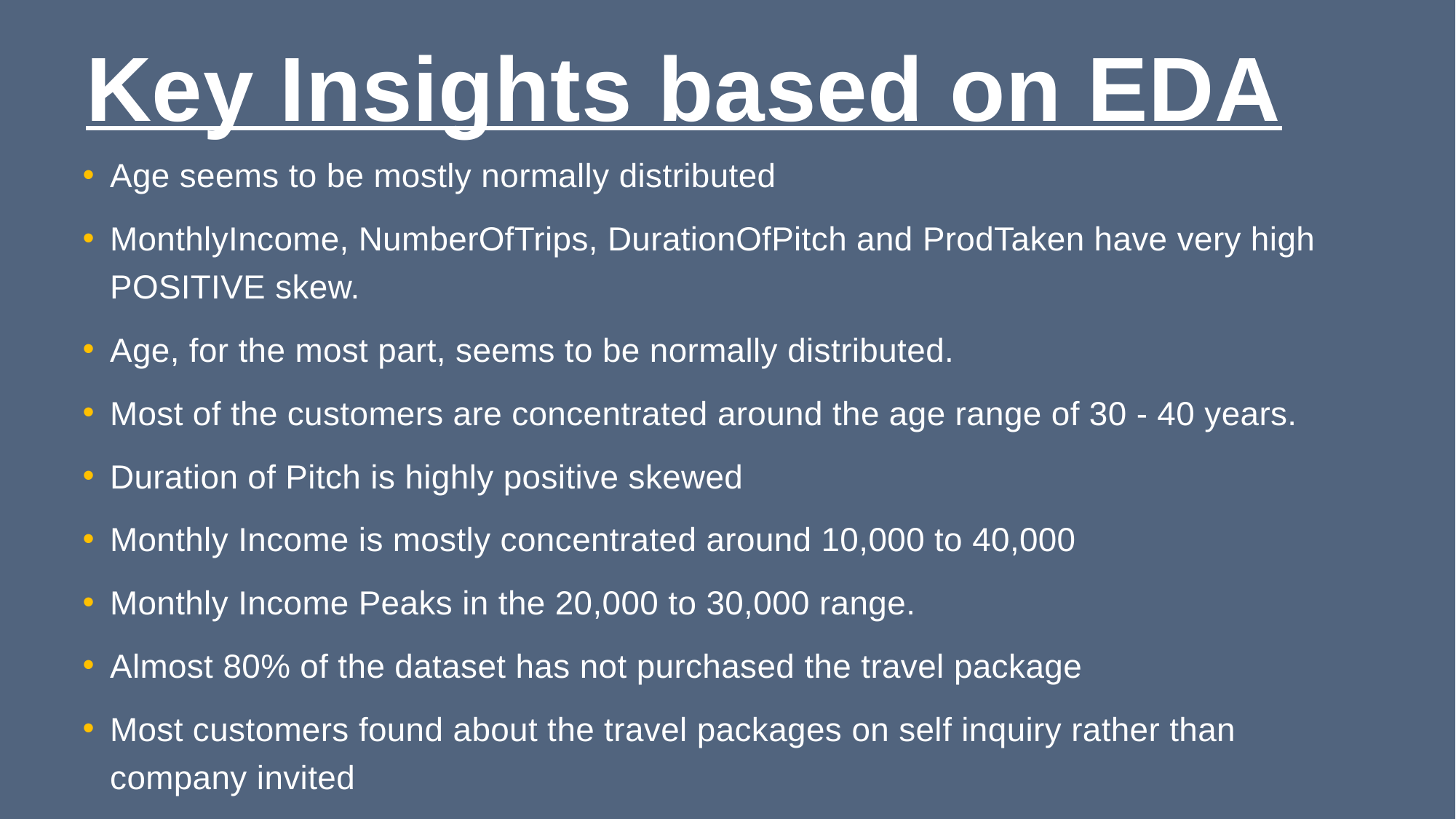

# Key Insights based on EDA
Age seems to be mostly normally distributed
MonthlyIncome, NumberOfTrips, DurationOfPitch and ProdTaken have very high POSITIVE skew.
Age, for the most part, seems to be normally distributed.
Most of the customers are concentrated around the age range of 30 - 40 years.
Duration of Pitch is highly positive skewed
Monthly Income is mostly concentrated around 10,000 to 40,000
Monthly Income Peaks in the 20,000 to 30,000 range.
Almost 80% of the dataset has not purchased the travel package
Most customers found about the travel packages on self inquiry rather than company invited
Tier 1 has the most number of customers followed by Tier 3 and then by Tier 2.